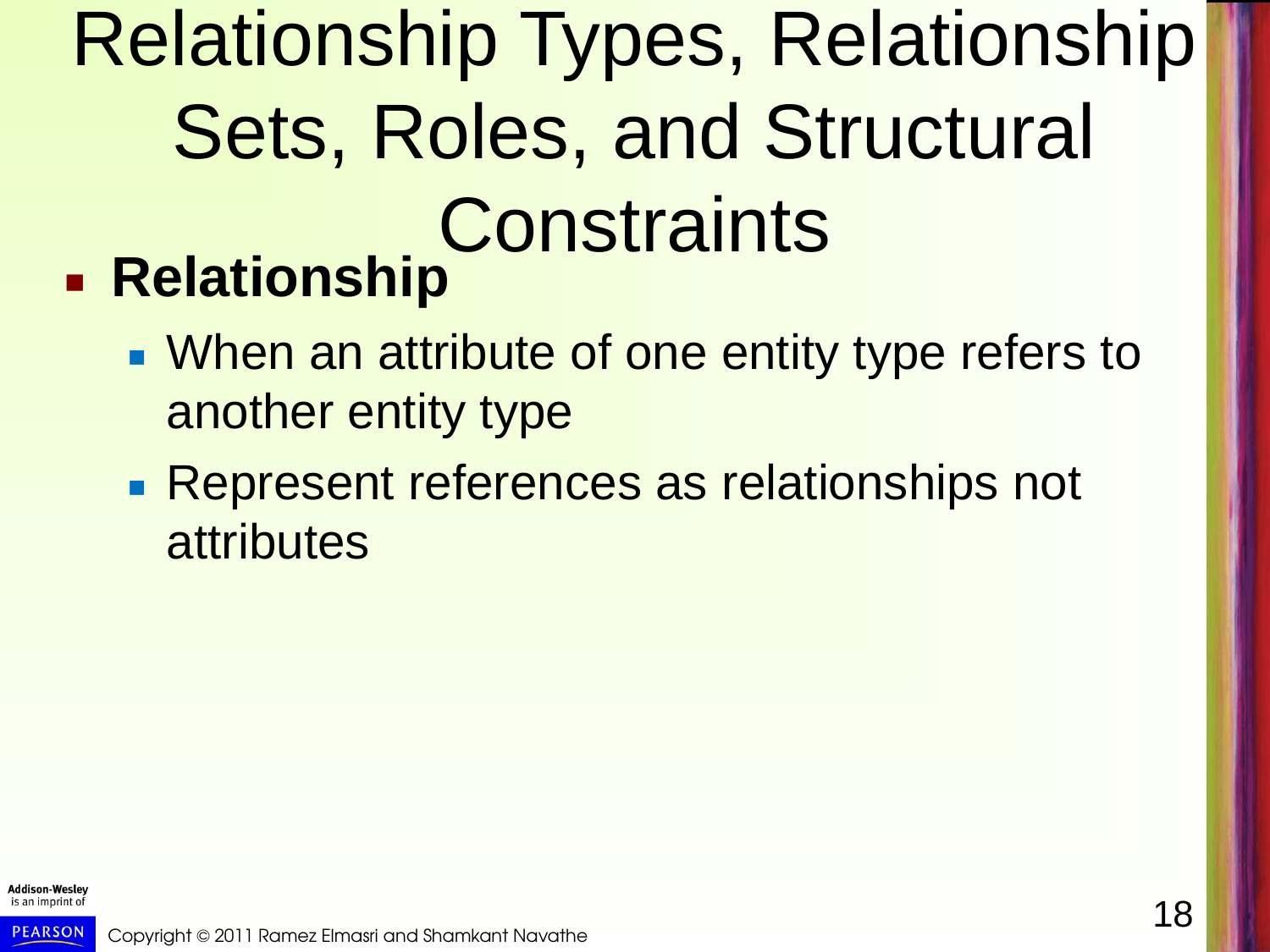

# Relationship Types, Relationship Sets, Roles, and Structural Constraints
Relationship
When an attribute of one entity type refers to another entity type
Represent references as relationships not attributes

18